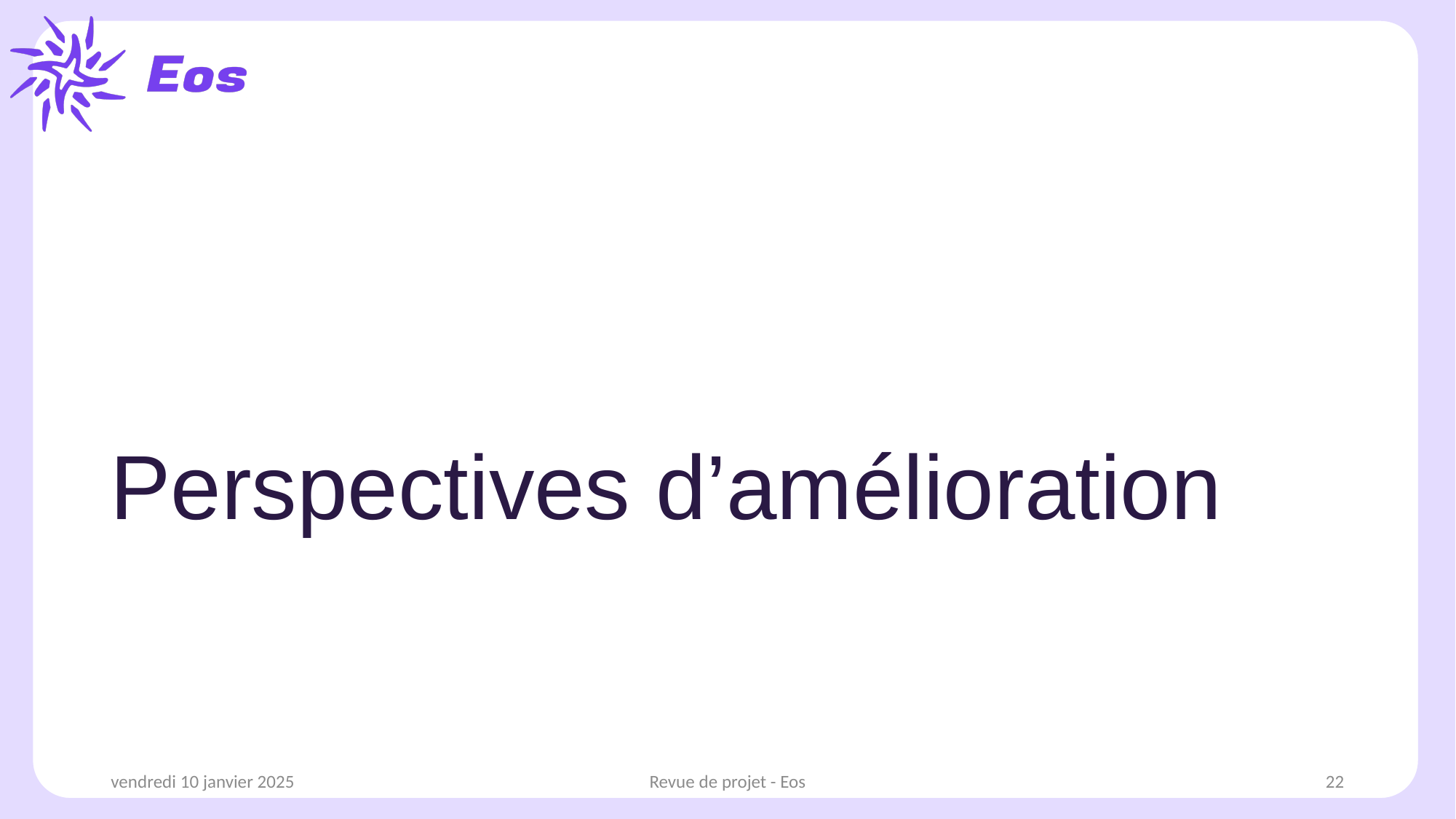

# Perspectives d’amélioration

vendredi 10 janvier 2025
Revue de projet - Eos
22